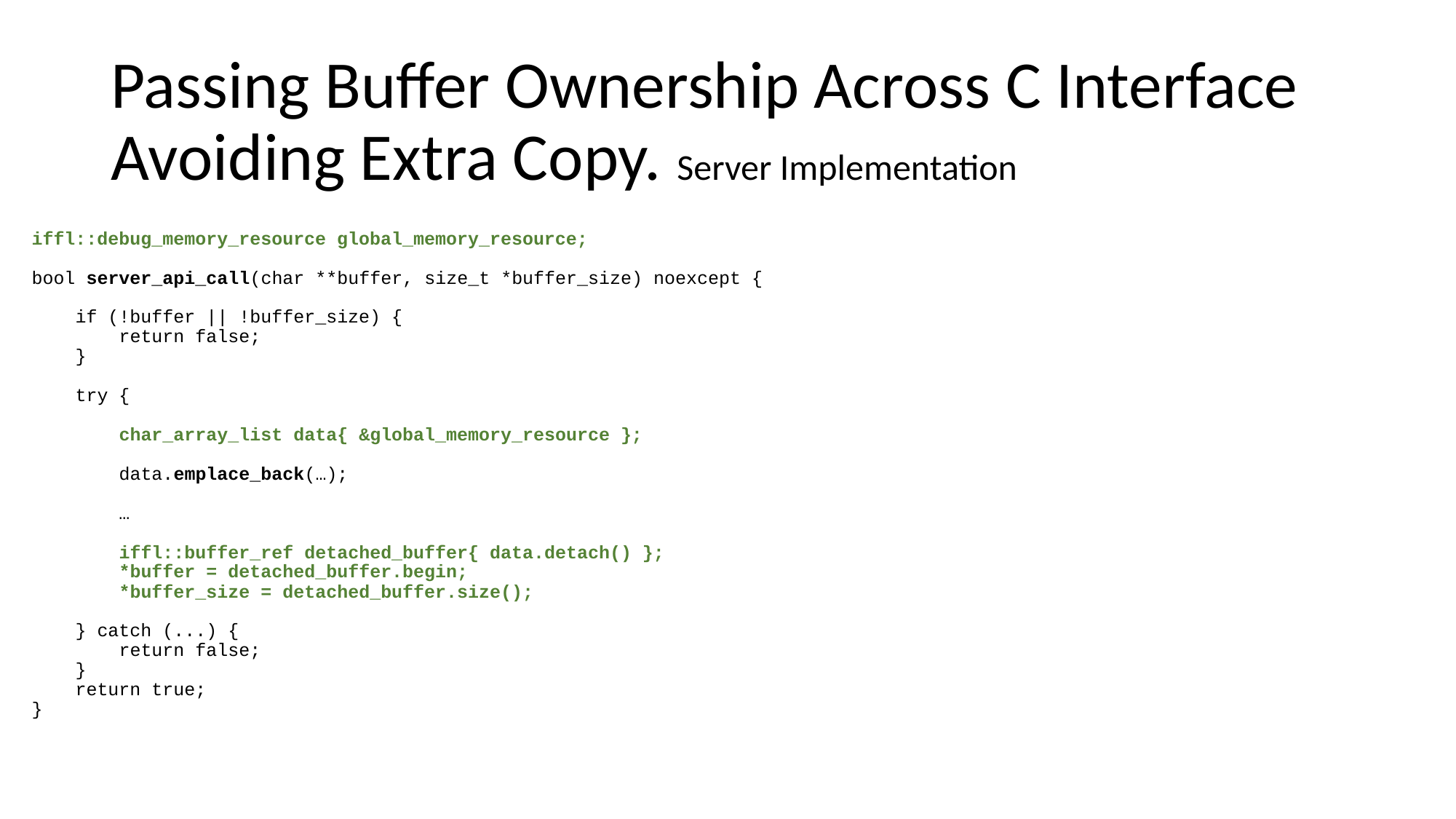

# Passing Buffer Ownership Across C Interface Avoiding Extra Copy. Server Implementation

iffl::debug_memory_resource global_memory_resource;

bool server_api_call(char **buffer, size_t *buffer_size) noexcept {

    if (!buffer || !buffer_size) {
        return false;
    }

    try {

        char_array_list data{ &global_memory_resource };

        data.emplace_back(…);

        …

        iffl::buffer_ref detached_buffer{ data.detach() };
        *buffer = detached_buffer.begin;
        *buffer_size = detached_buffer.size();

    } catch (...) {
        return false;
    }
    return true;
}